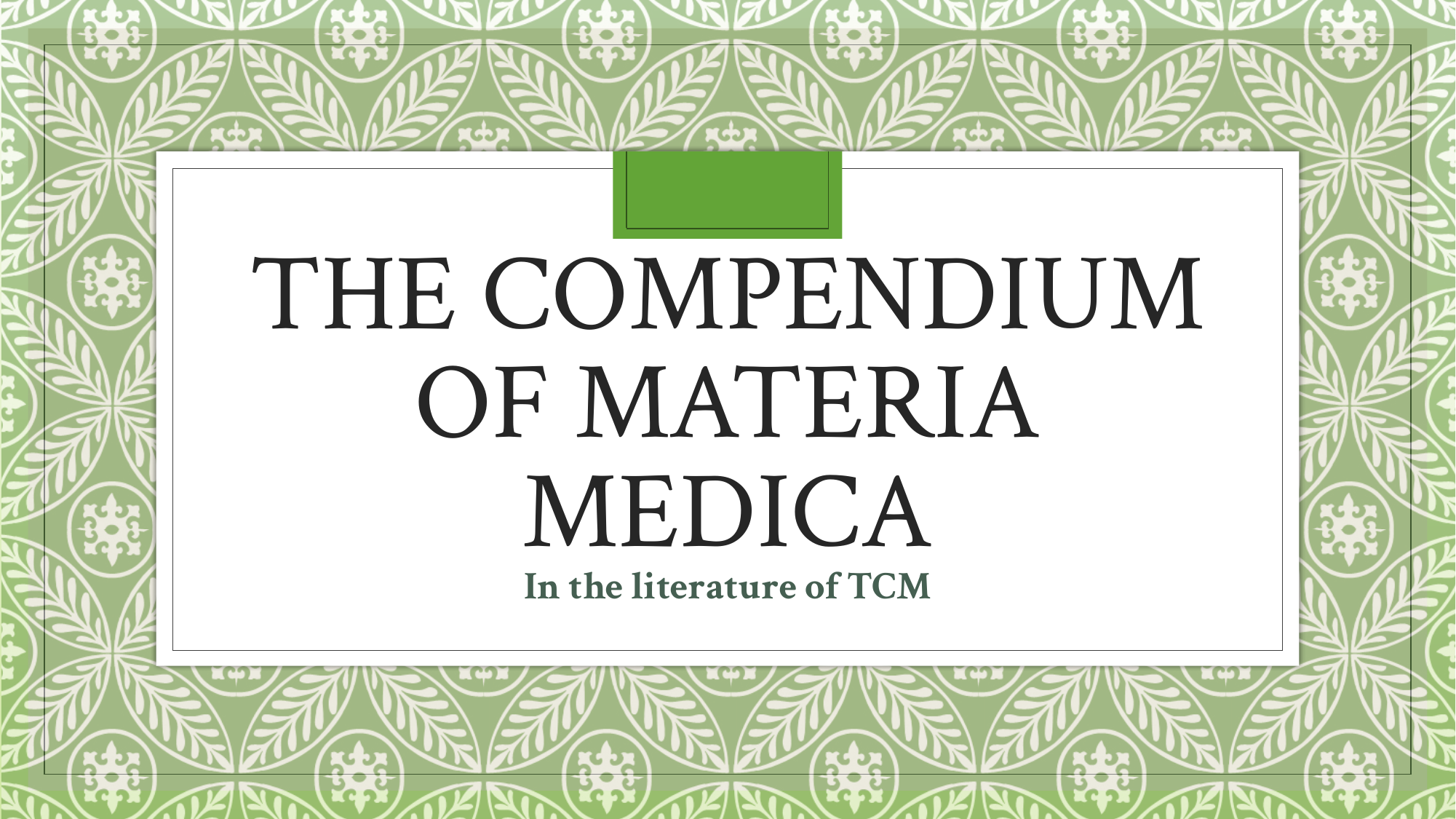

# THE COMPENDIUM OF MATERIA MEDICA
In the literature of TCM